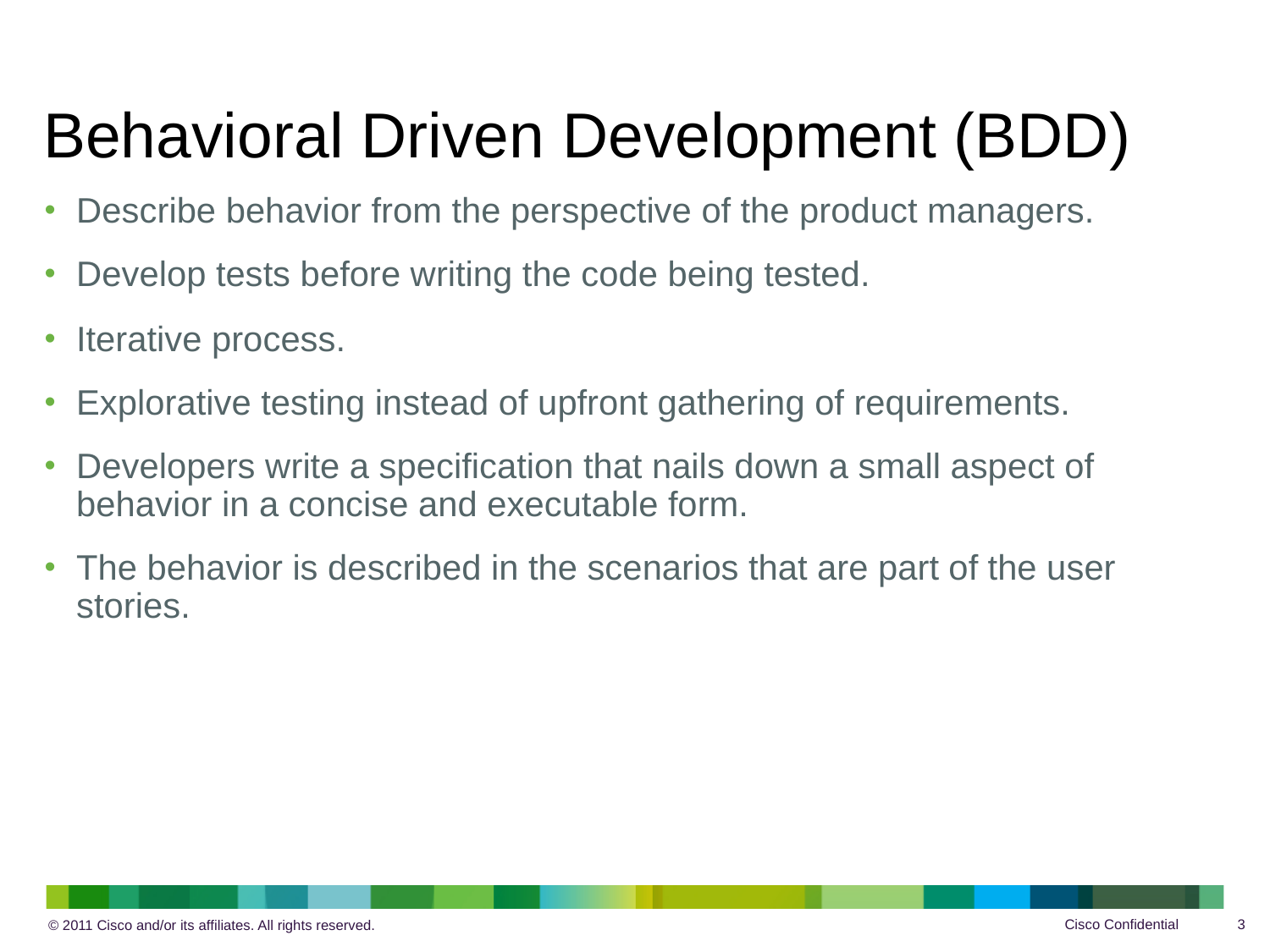

# Behavioral Driven Development (BDD)
Describe behavior from the perspective of the product managers.
Develop tests before writing the code being tested.
Iterative process.
Explorative testing instead of upfront gathering of requirements.
Developers write a specification that nails down a small aspect of behavior in a concise and executable form.
The behavior is described in the scenarios that are part of the user stories.